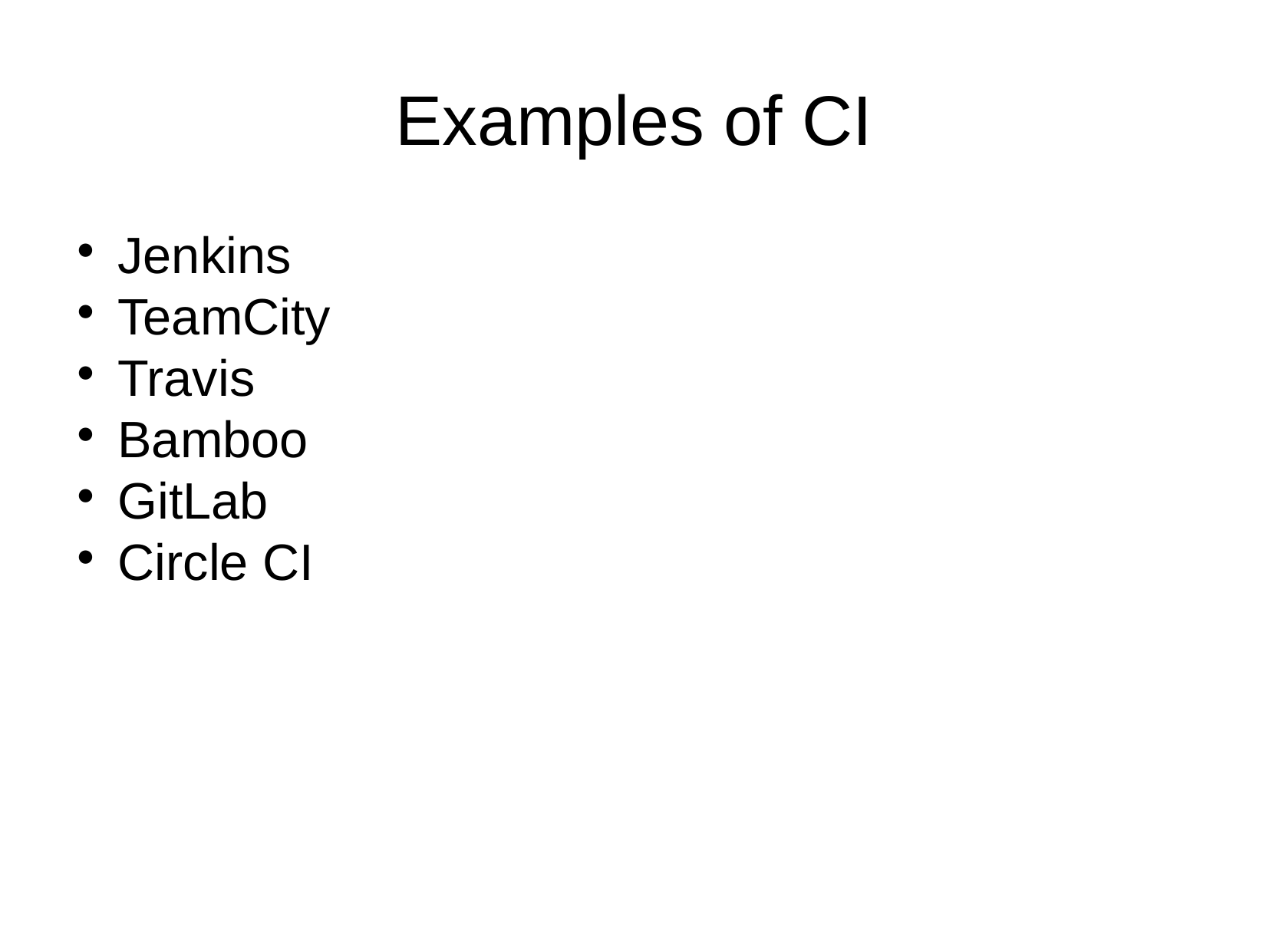

Examples of CI
Jenkins
TeamCity
Travis
Bamboo
GitLab
Circle CI